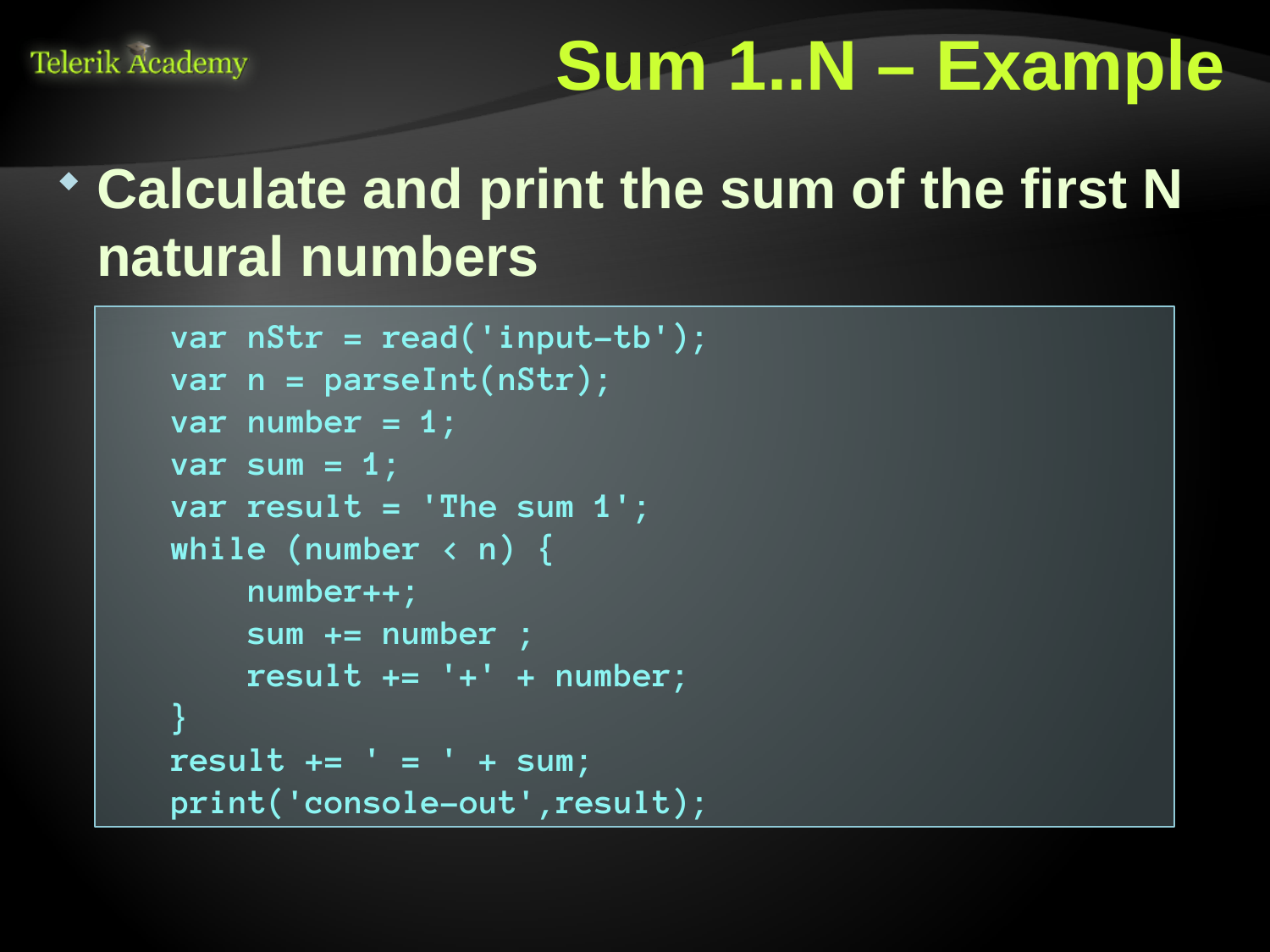

# Sum 1..N – Example
Calculate and print the sum of the first N natural numbers
var nStr = read('input-tb');
var n = parseInt(nStr);
var number = 1;
var sum = 1;
var result = 'The sum 1';
while (number < n) {
    number++;
    sum += number ;
    result += '+' + number;
}
result += ' = ' + sum;
print('console-out',result);